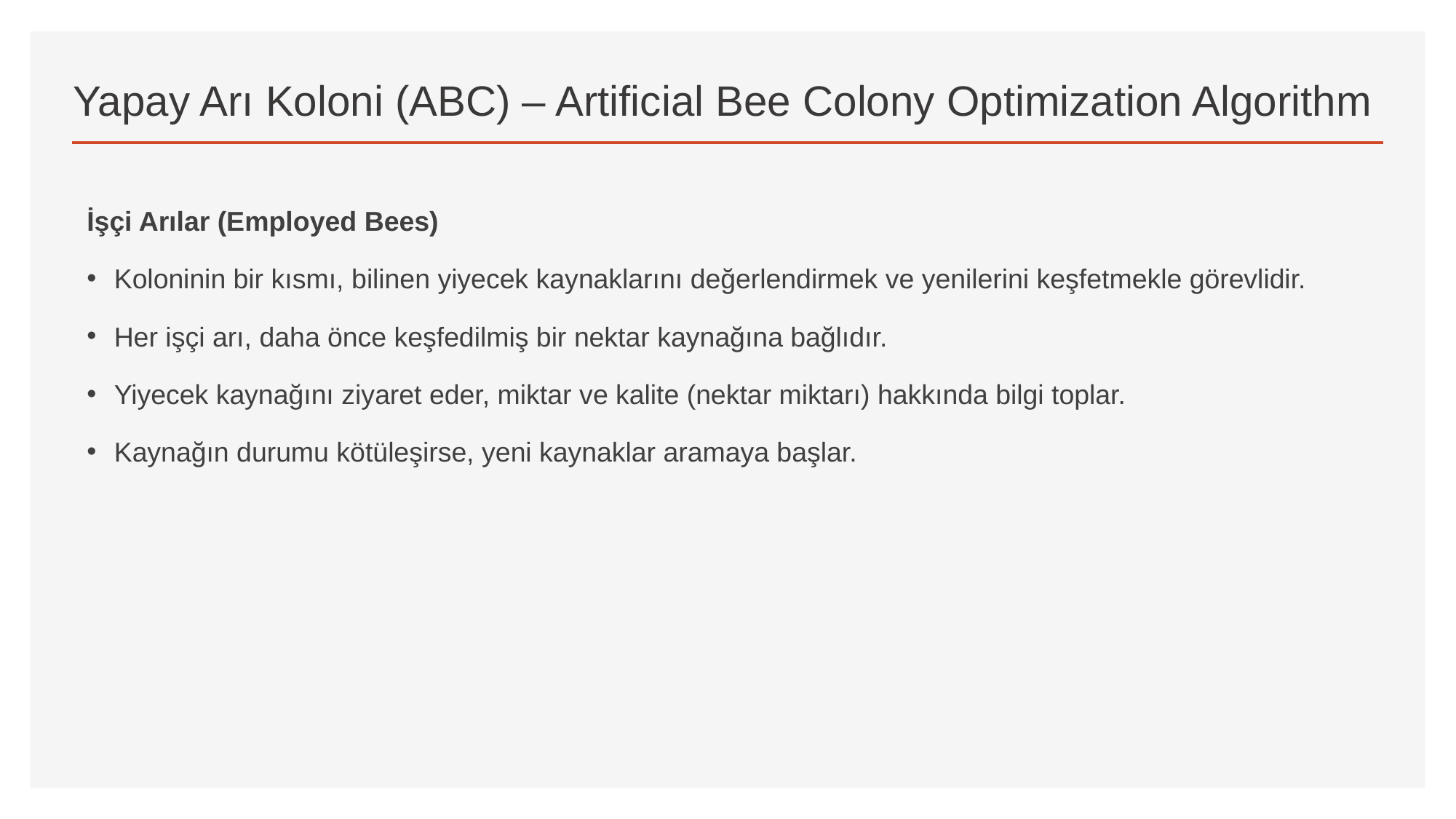

# Yapay Arı Koloni (ABC) – Artificial Bee Colony Optimization Algorithm

İşçi Arılar (Employed Bees)
Koloninin bir kısmı, bilinen yiyecek kaynaklarını değerlendirmek ve yenilerini keşfetmekle görevlidir.
Her işçi arı, daha önce keşfedilmiş bir nektar kaynağına bağlıdır.
Yiyecek kaynağını ziyaret eder, miktar ve kalite (nektar miktarı) hakkında bilgi toplar.
Kaynağın durumu kötüleşirse, yeni kaynaklar aramaya başlar.